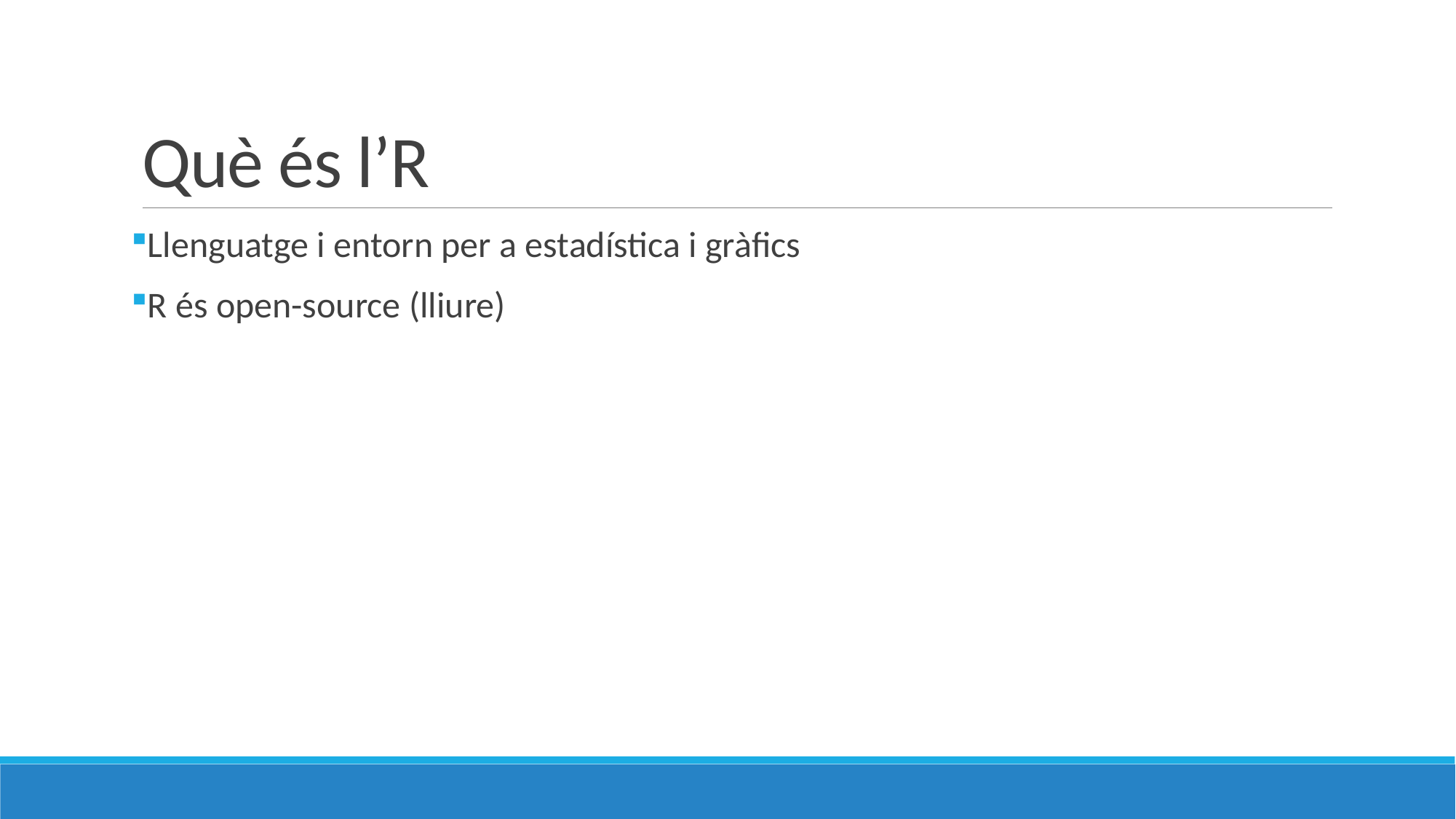

# Què és l’R
Llenguatge i entorn per a estadística i gràfics
R és open-source (lliure)